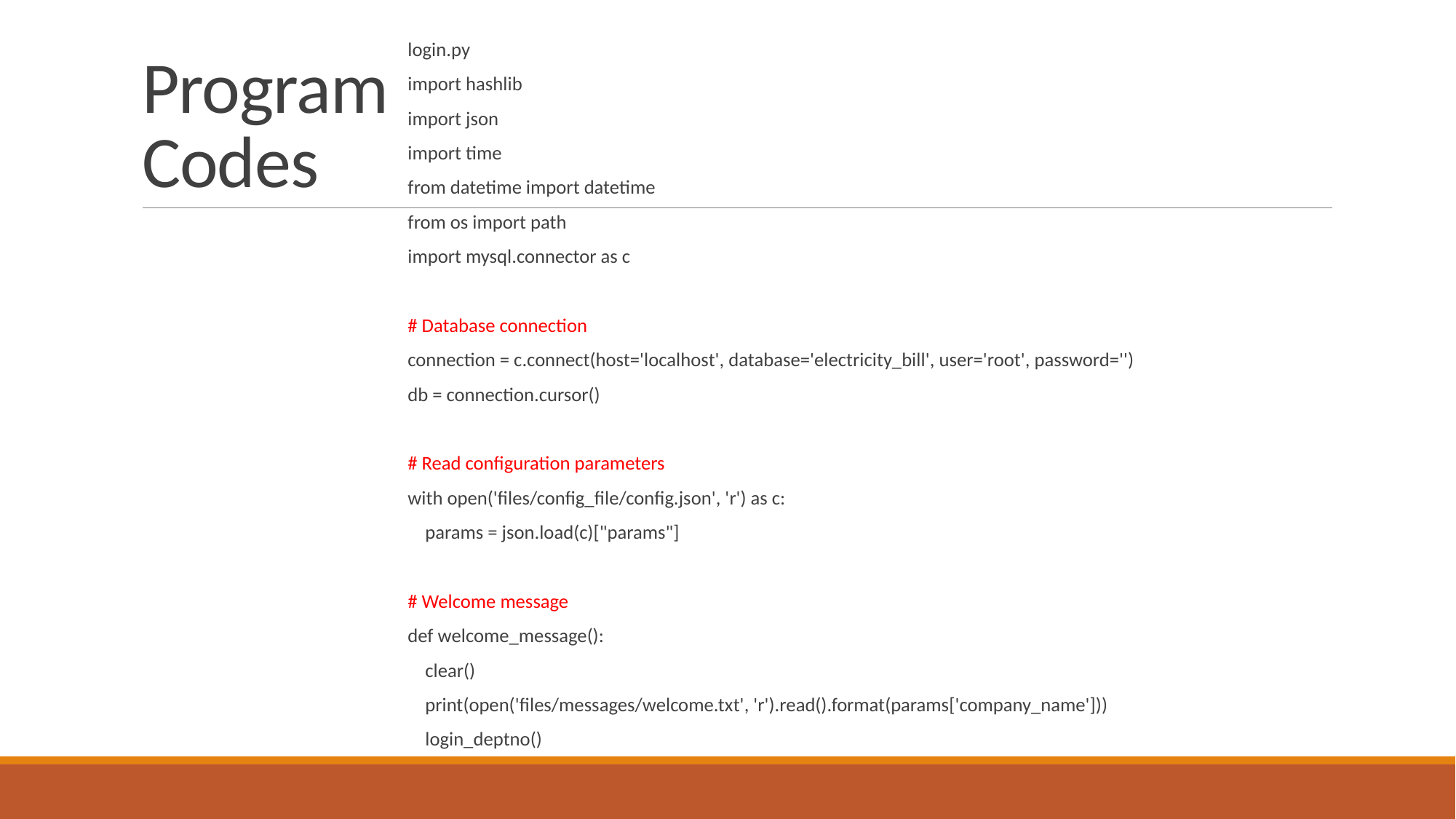

login.py
import hashlib
import json
import time
from datetime import datetime
from os import path
import mysql.connector as c

# Database connection
connection = c.connect(host='localhost', database='electricity_bill', user='root', password='')
db = connection.cursor()

# Read configuration parameters
with open('files/config_file/config.json', 'r') as c:
    params = json.load(c)["params"]

# Welcome message
def welcome_message():
    clear()
    print(open('files/messages/welcome.txt', 'r').read().format(params['company_name']))
    login_deptno()
# Program Codes